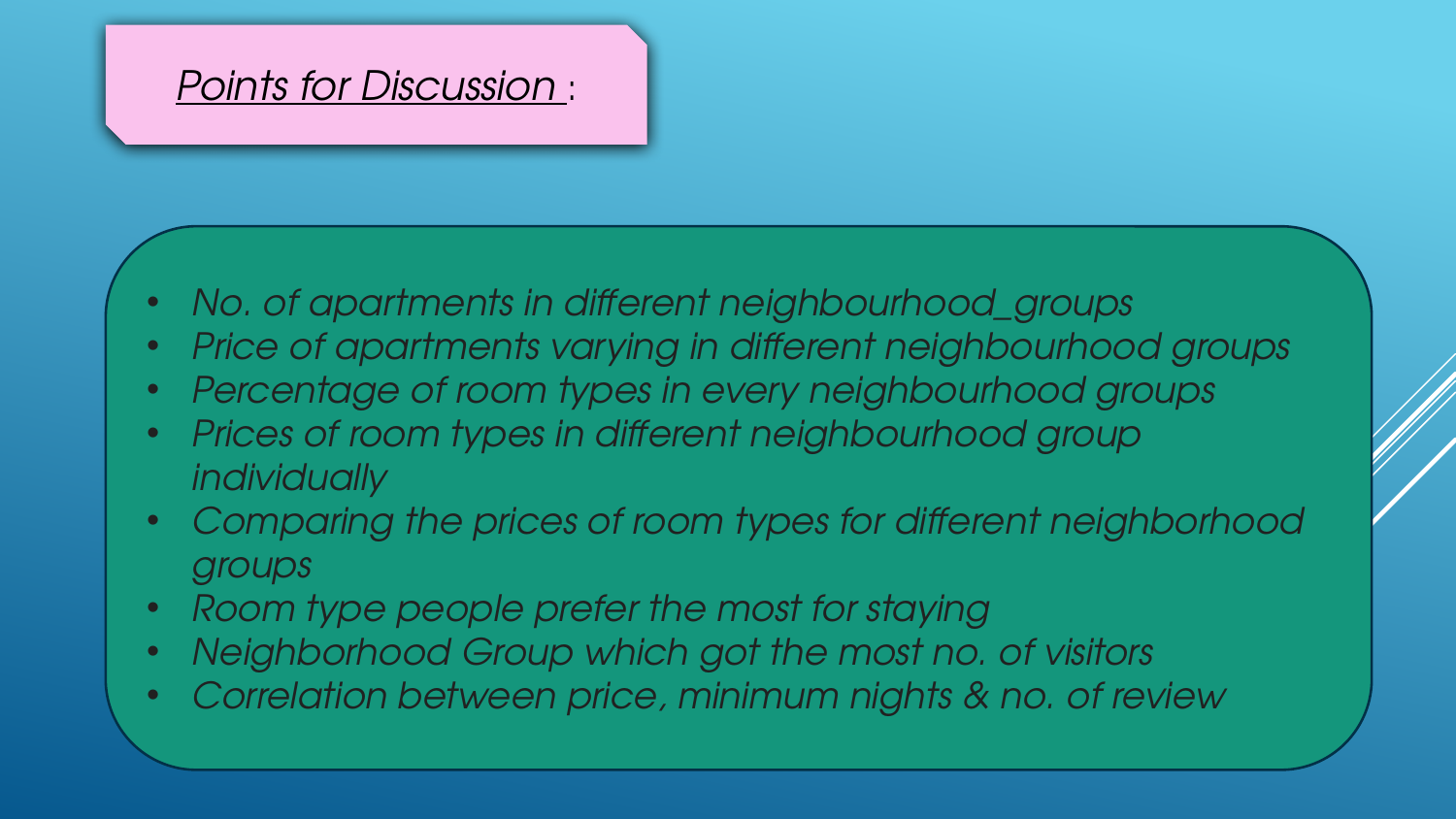

Points for Discussion :

No. of apartments in different neighbourhood_groups
Price of apartments varying in different neighbourhood groups
Percentage of room types in every neighbourhood groups
Prices of room types in different neighbourhood group individually
Comparing the prices of room types for different neighborhood groups
Room type people prefer the most for staying
Neighborhood Group which got the most no. of visitors
Correlation between price, minimum nights & no. of review